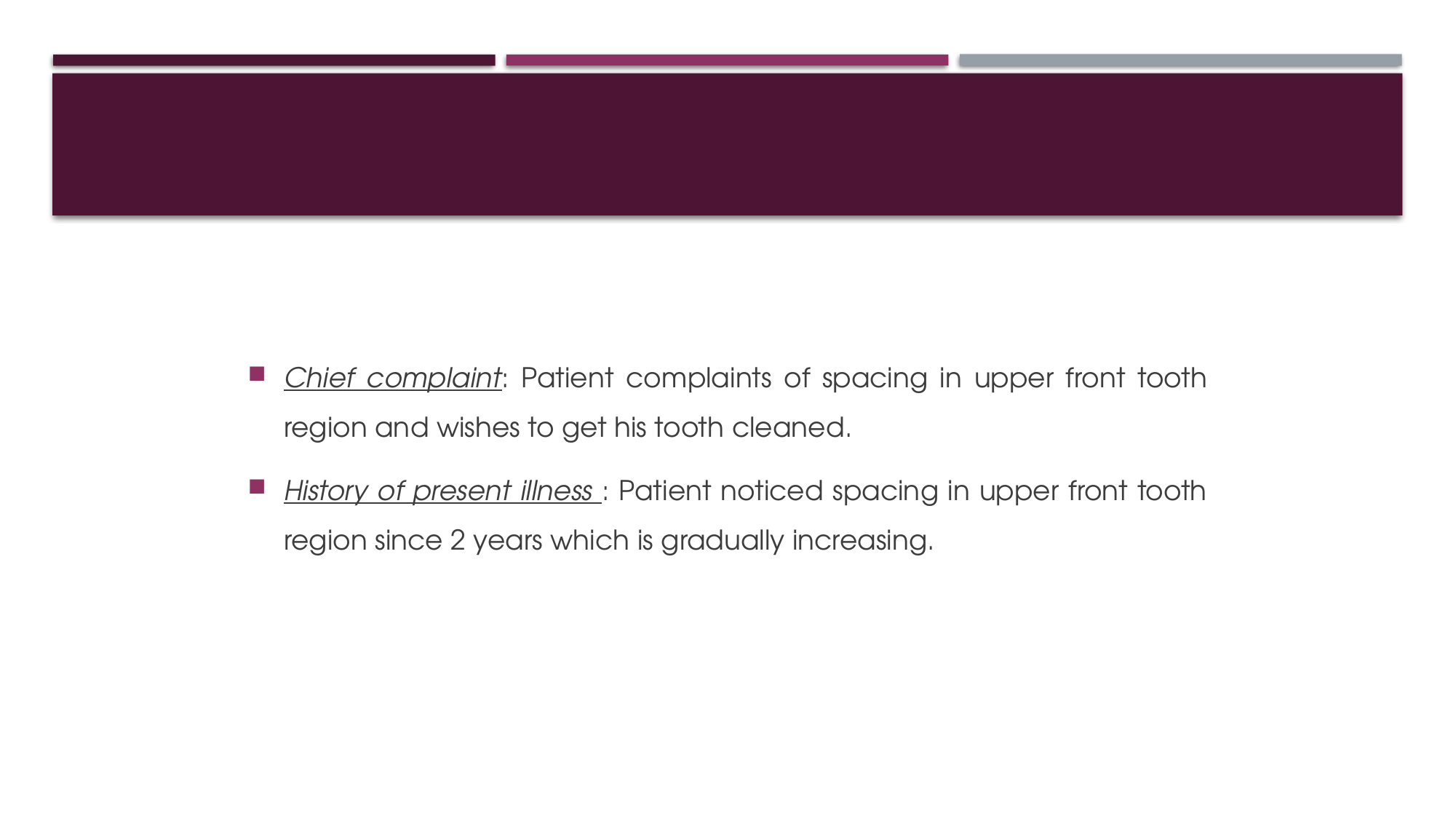

Chief complaint: Patient complaints of spacing in upper front tooth region and wishes to get his tooth cleaned.
History of present illness : Patient noticed spacing in upper front tooth region since 2 years which is gradually increasing.